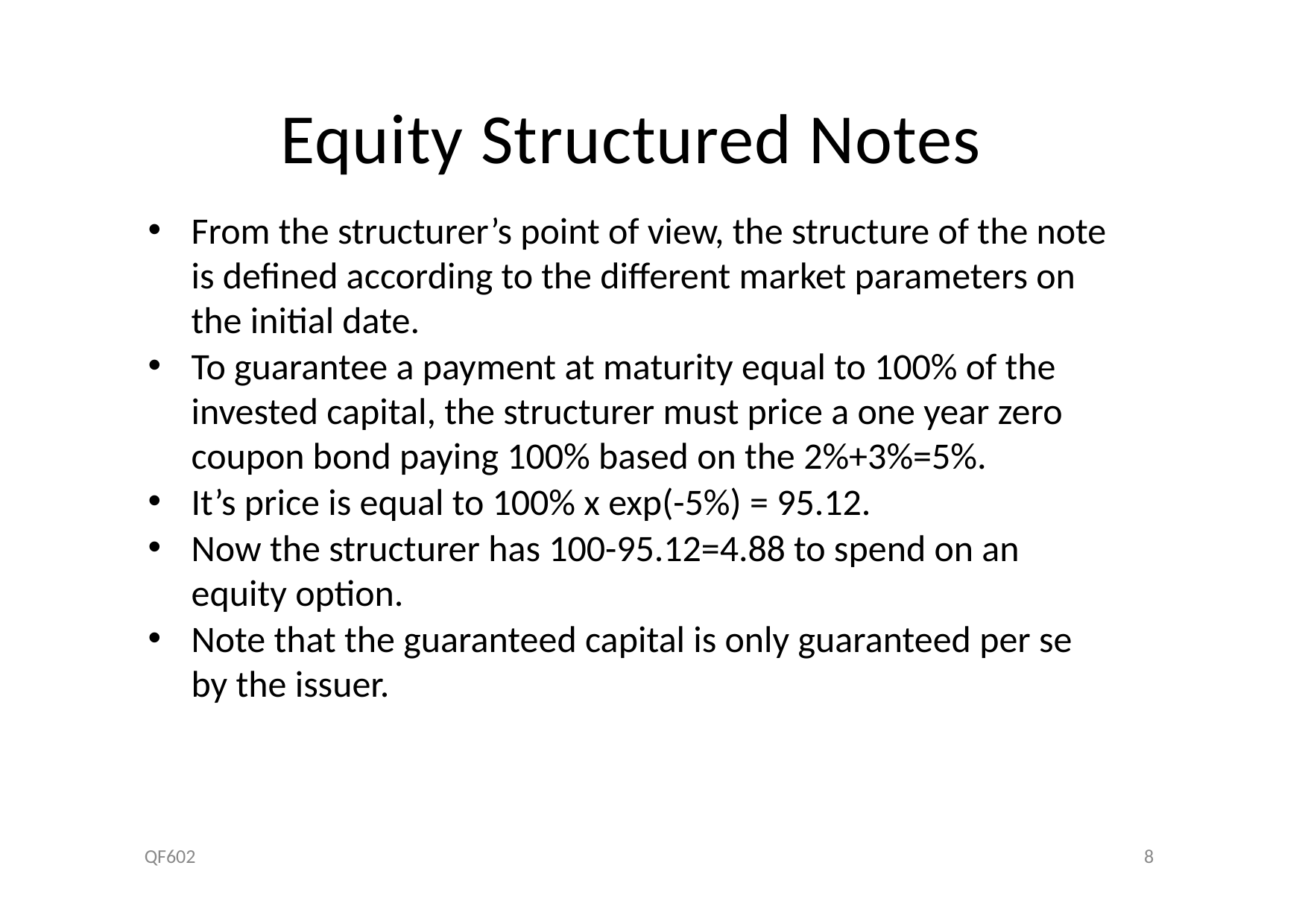

# Equity Structured Notes
From the structurer’s point of view, the structure of the note is defined according to the different market parameters on the initial date.
To guarantee a payment at maturity equal to 100% of the invested capital, the structurer must price a one year zero coupon bond paying 100% based on the 2%+3%=5%.
It’s price is equal to 100% x exp(-5%) = 95.12.
Now the structurer has 100-95.12=4.88 to spend on an equity option.
Note that the guaranteed capital is only guaranteed per se by the issuer.
QF602
8